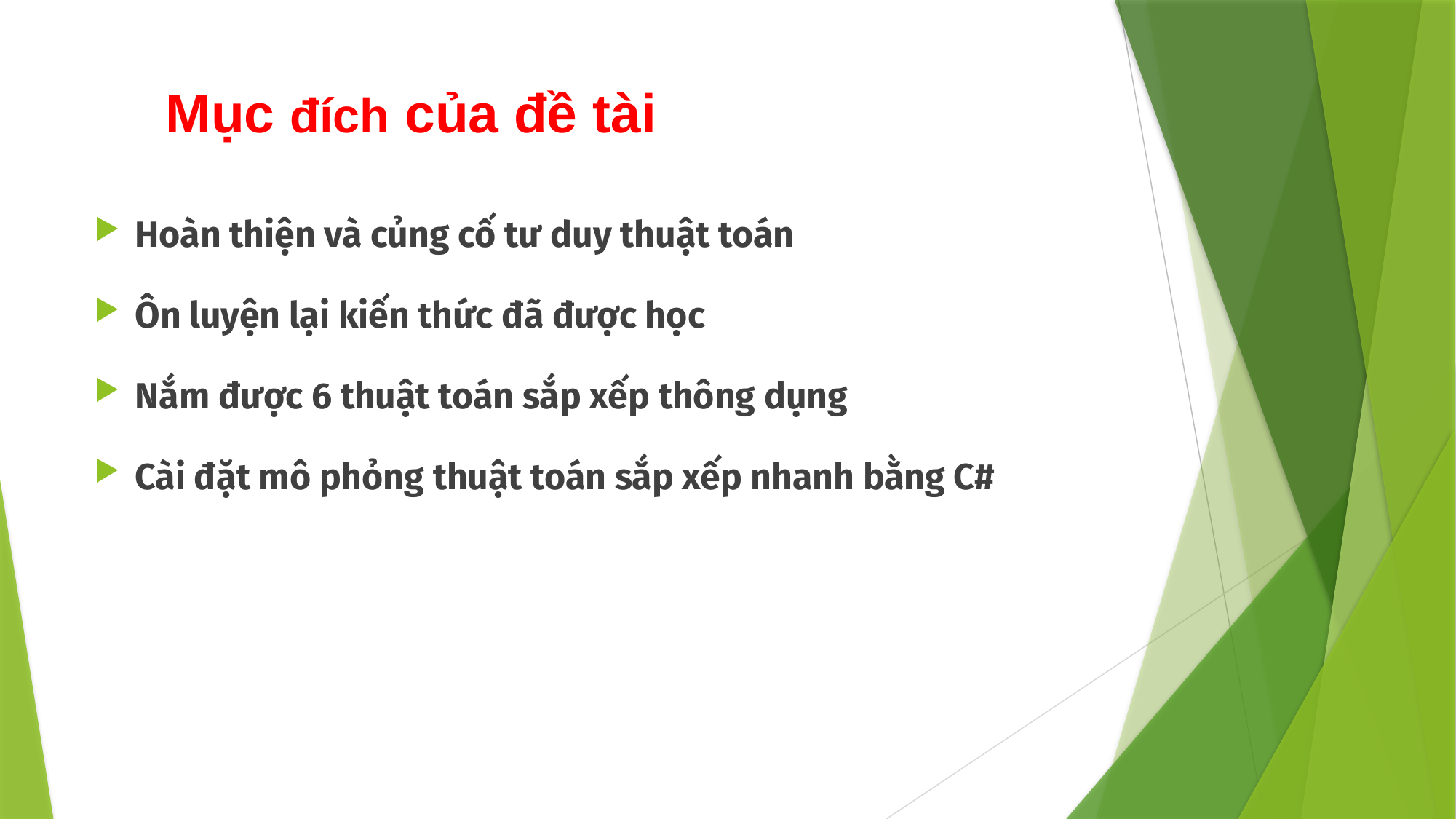

# Mục đích của đề tài
Hoàn thiện và củng cố tư duy thuật toán
Ôn luyện lại kiến thức đã được học
Nắm được 6 thuật toán sắp xếp thông dụng
Cài đặt mô phỏng thuật toán sắp xếp nhanh bằng C#